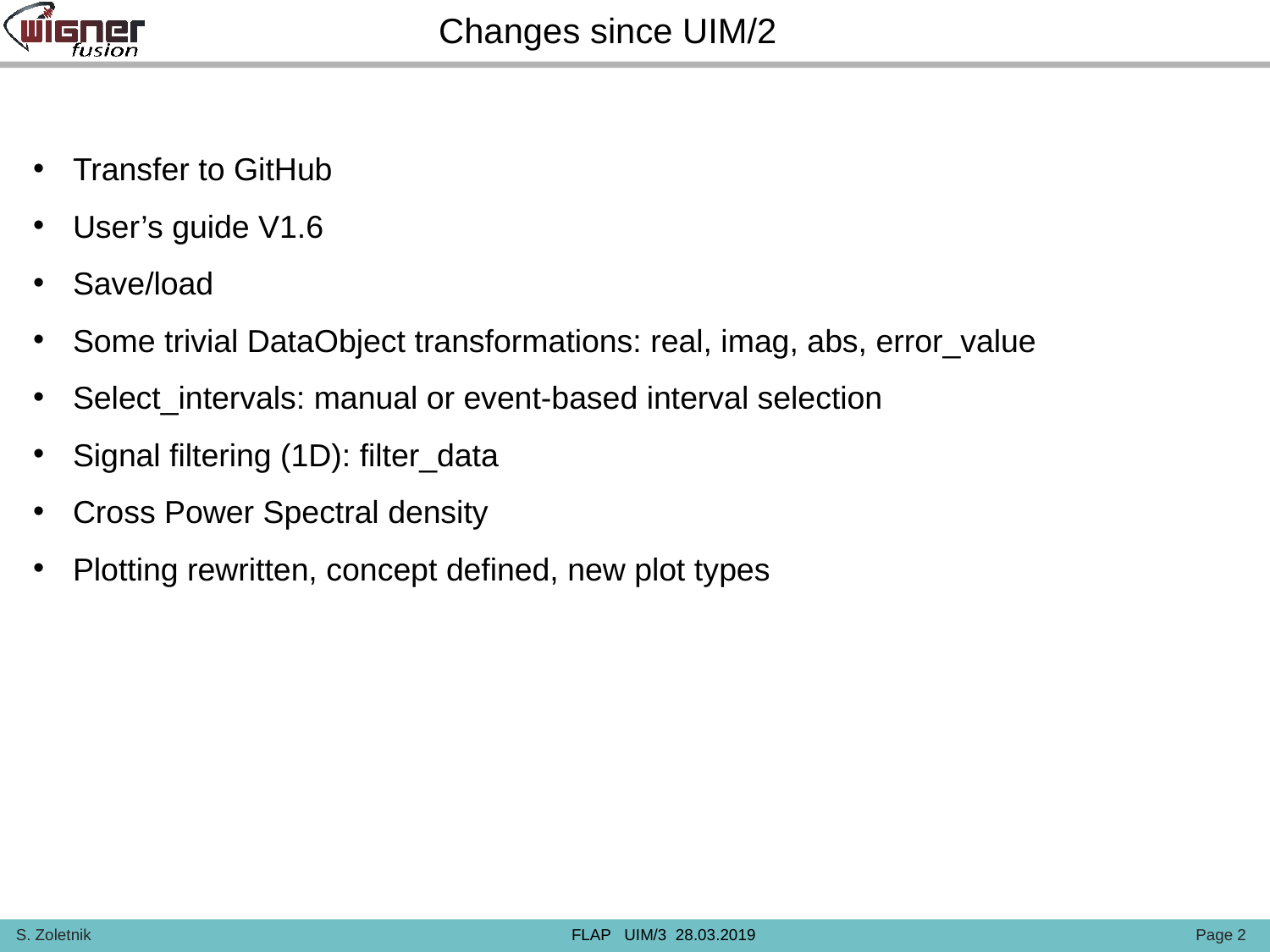

Changes since UIM/2
Transfer to GitHub
User’s guide V1.6
Save/load
Some trivial DataObject transformations: real, imag, abs, error_value
Select_intervals: manual or event-based interval selection
Signal filtering (1D): filter_data
Cross Power Spectral density
Plotting rewritten, concept defined, new plot types